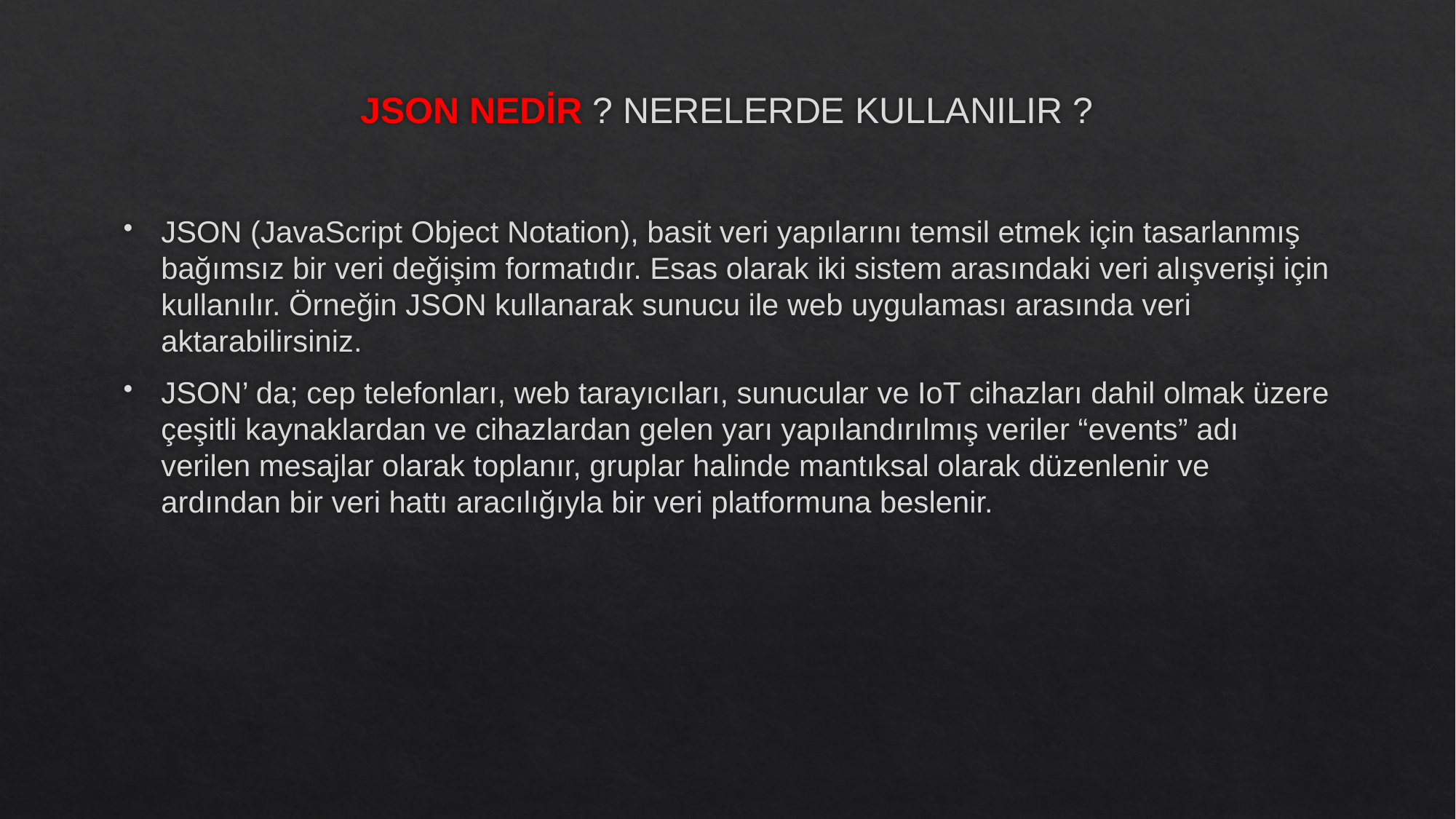

# JSON NEDİR ? NERELERDE KULLANILIR ?
JSON (JavaScript Object Notation), basit veri yapılarını temsil etmek için tasarlanmış bağımsız bir veri değişim formatıdır. Esas olarak iki sistem arasındaki veri alışverişi için kullanılır. Örneğin JSON kullanarak sunucu ile web uygulaması arasında veri aktarabilirsiniz.
JSON’ da; cep telefonları, web tarayıcıları, sunucular ve IoT cihazları dahil olmak üzere çeşitli kaynaklardan ve cihazlardan gelen yarı yapılandırılmış veriler “events” adı verilen mesajlar olarak toplanır, gruplar halinde mantıksal olarak düzenlenir ve ardından bir veri hattı aracılığıyla bir veri platformuna beslenir.